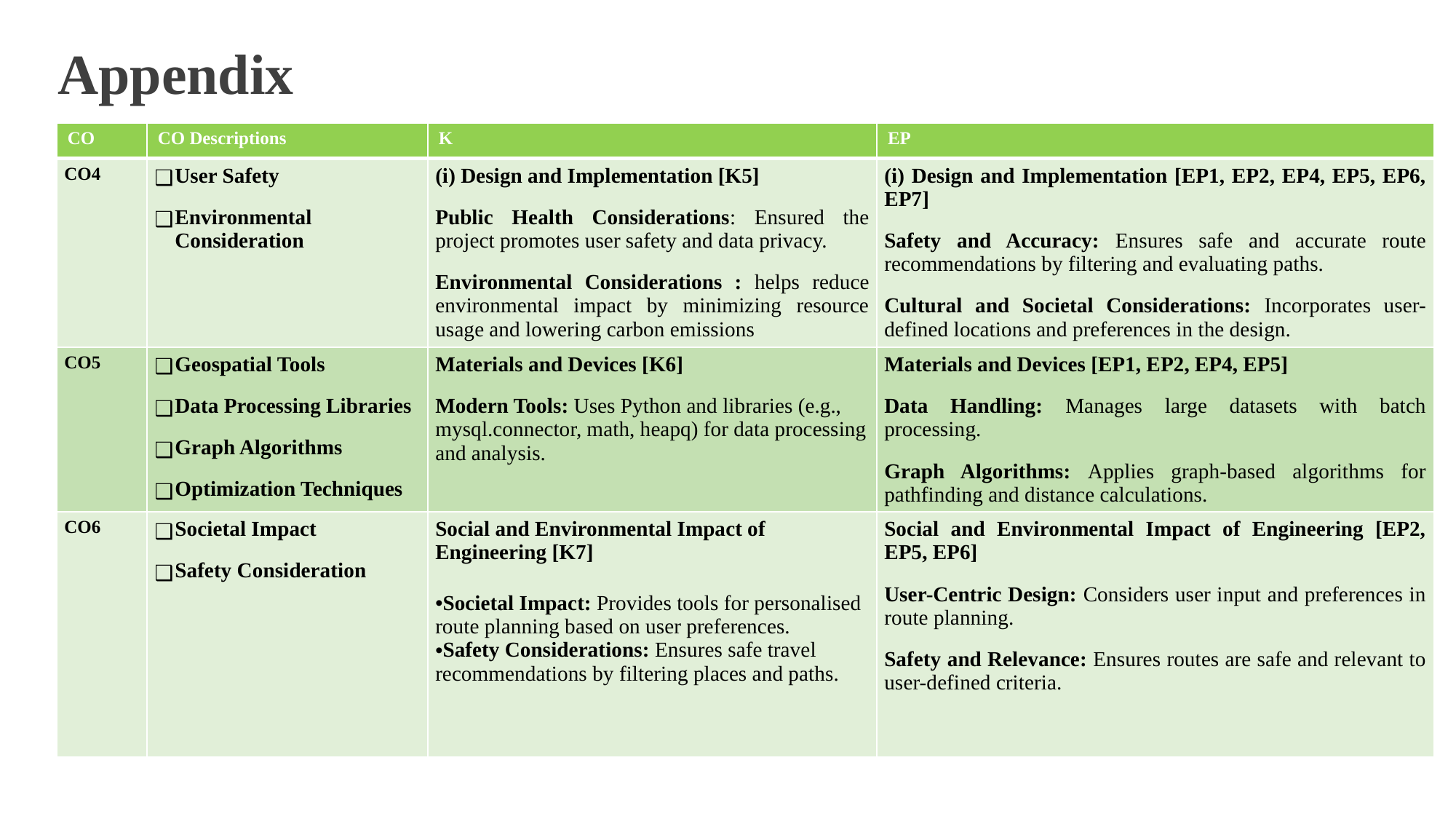

# Appendix
| CO | CO Descriptions | K | EP |
| --- | --- | --- | --- |
| CO4 | User Safety Environmental Consideration | (i) Design and Implementation [K5] Public Health Considerations: Ensured the project promotes user safety and data privacy. Environmental Considerations : helps reduce environmental impact by minimizing resource usage and lowering carbon emissions | (i) Design and Implementation [EP1, EP2, EP4, EP5, EP6, EP7] Safety and Accuracy: Ensures safe and accurate route recommendations by filtering and evaluating paths. Cultural and Societal Considerations: Incorporates user-defined locations and preferences in the design. |
| CO5 | Geospatial Tools Data Processing Libraries Graph Algorithms Optimization Techniques | Materials and Devices [K6] Modern Tools: Uses Python and libraries (e.g., mysql.connector, math, heapq) for data processing and analysis. | Materials and Devices [EP1, EP2, EP4, EP5] Data Handling: Manages large datasets with batch processing. Graph Algorithms: Applies graph-based algorithms for pathfinding and distance calculations. |
| CO6 | Societal Impact Safety Consideration | Social and Environmental Impact of Engineering [K7] Societal Impact: Provides tools for personalised route planning based on user preferences. Safety Considerations: Ensures safe travel recommendations by filtering places and paths. | Social and Environmental Impact of Engineering [EP2, EP5, EP6] User-Centric Design: Considers user input and preferences in route planning. Safety and Relevance: Ensures routes are safe and relevant to user-defined criteria. |